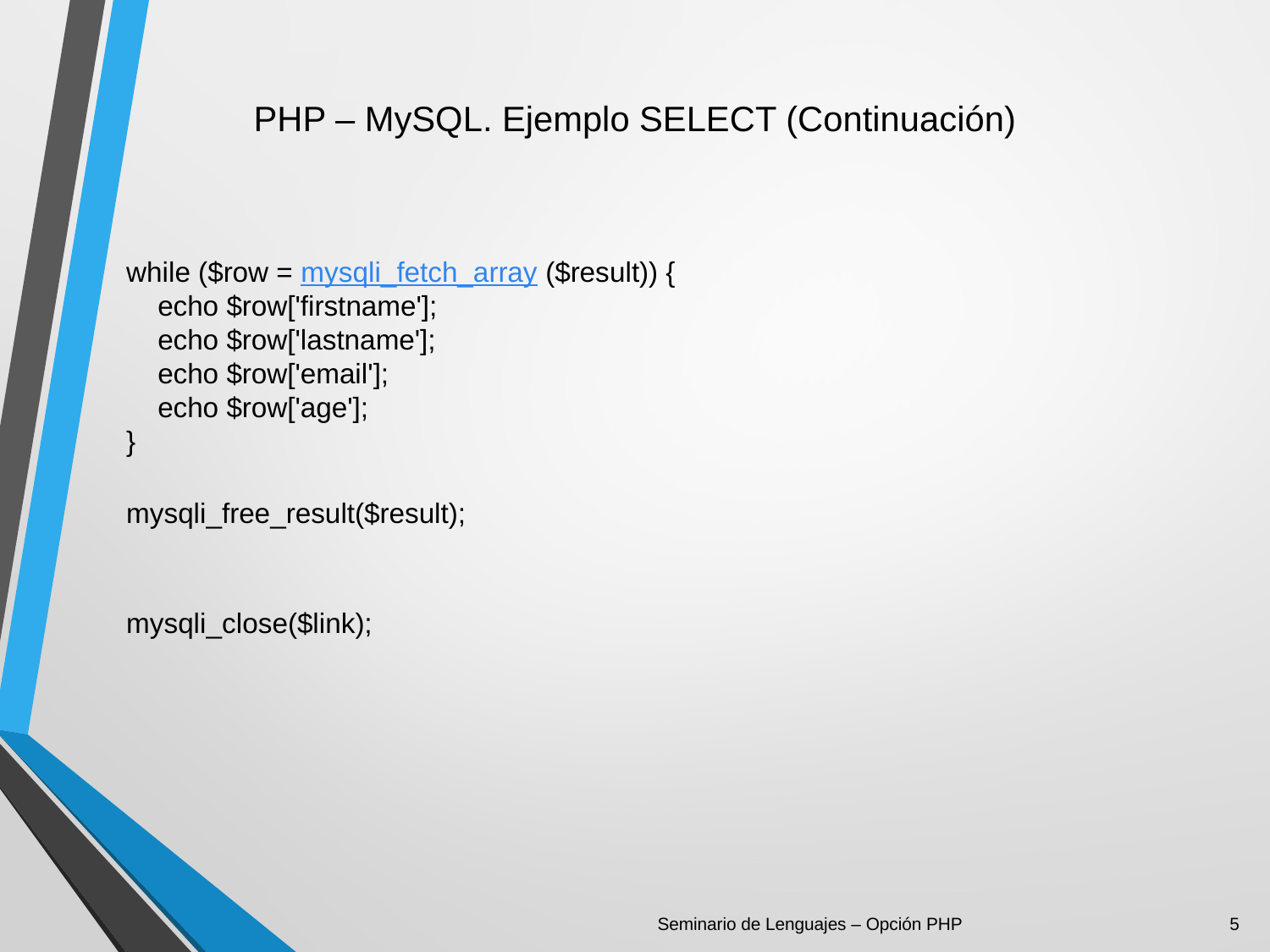

PHP – MySQL. Ejemplo SELECT (Continuación)
while ($row = mysqli_fetch_array ($result)) {
    echo $row['firstname'];
    echo $row['lastname'];
    echo $row['email'];
    echo $row['age'];
}

mysqli_free_result($result);

mysqli_close($link);

5
Seminario de Lenguajes – Opción PHP